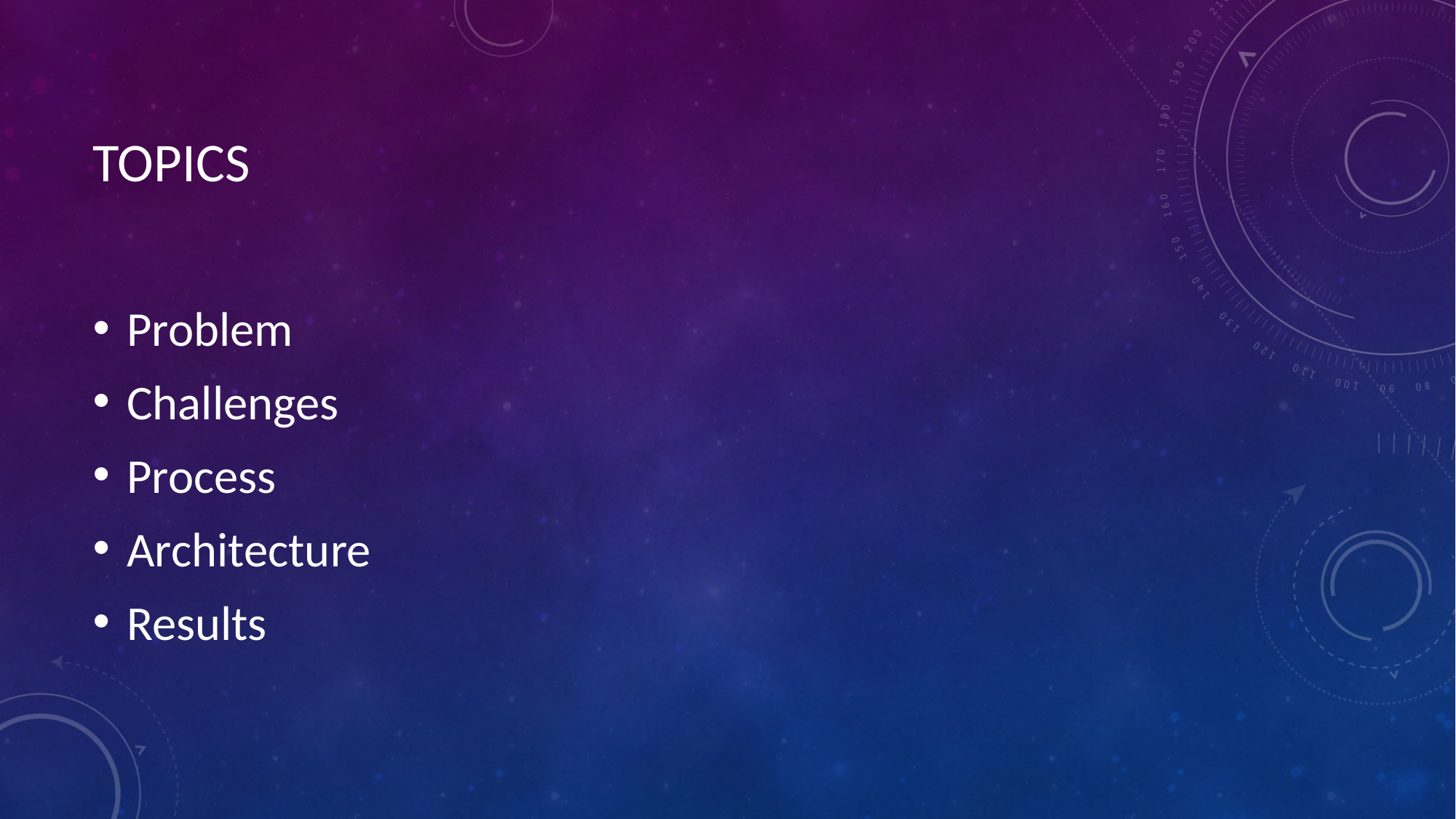

# Topics
Problem
Challenges
Process
Architecture
Results